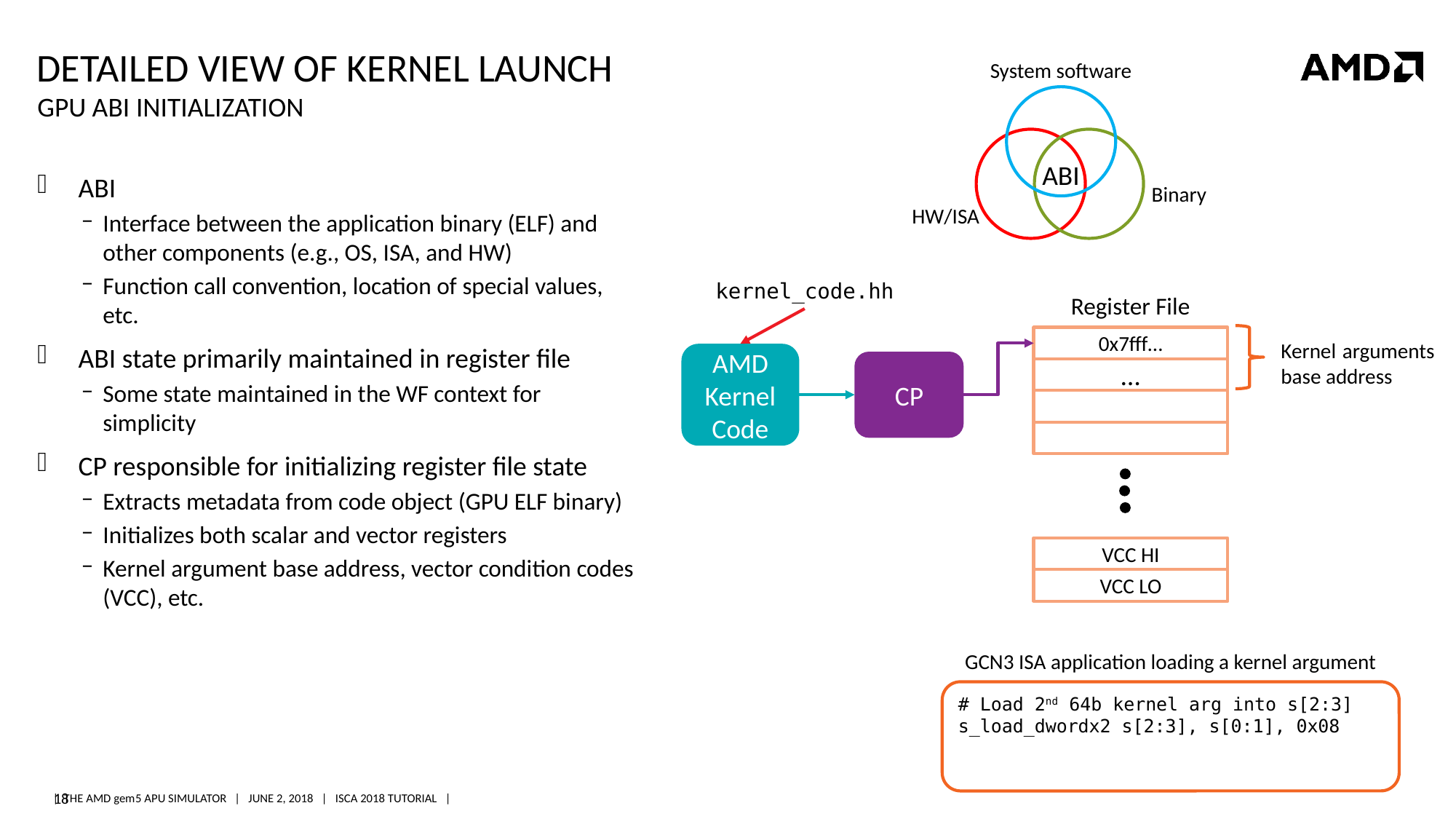

# Detailed view of kernel launch
System software

ABI
Binary
HW/ISA
Gpu abi initialization
ABI
Interface between the application binary (ELF) and other components (e.g., OS, ISA, and HW)
Function call convention, location of special values, etc.
ABI state primarily maintained in register file
Some state maintained in the WF context for simplicity
CP responsible for initializing register file state
Extracts metadata from code object (GPU ELF binary)
Initializes both scalar and vector registers
Kernel argument base address, vector condition codes (VCC), etc.
kernel_code.hh
Register File

0x7fff…
Kernel arguments base address
AMD Kernel Code
CP
…

VCC HI
VCC LO
GCN3 ISA application loading a kernel argument
# Load 2nd 64b kernel arg into s[2:3]
s_load_dwordx2 s[2:3], s[0:1], 0x08